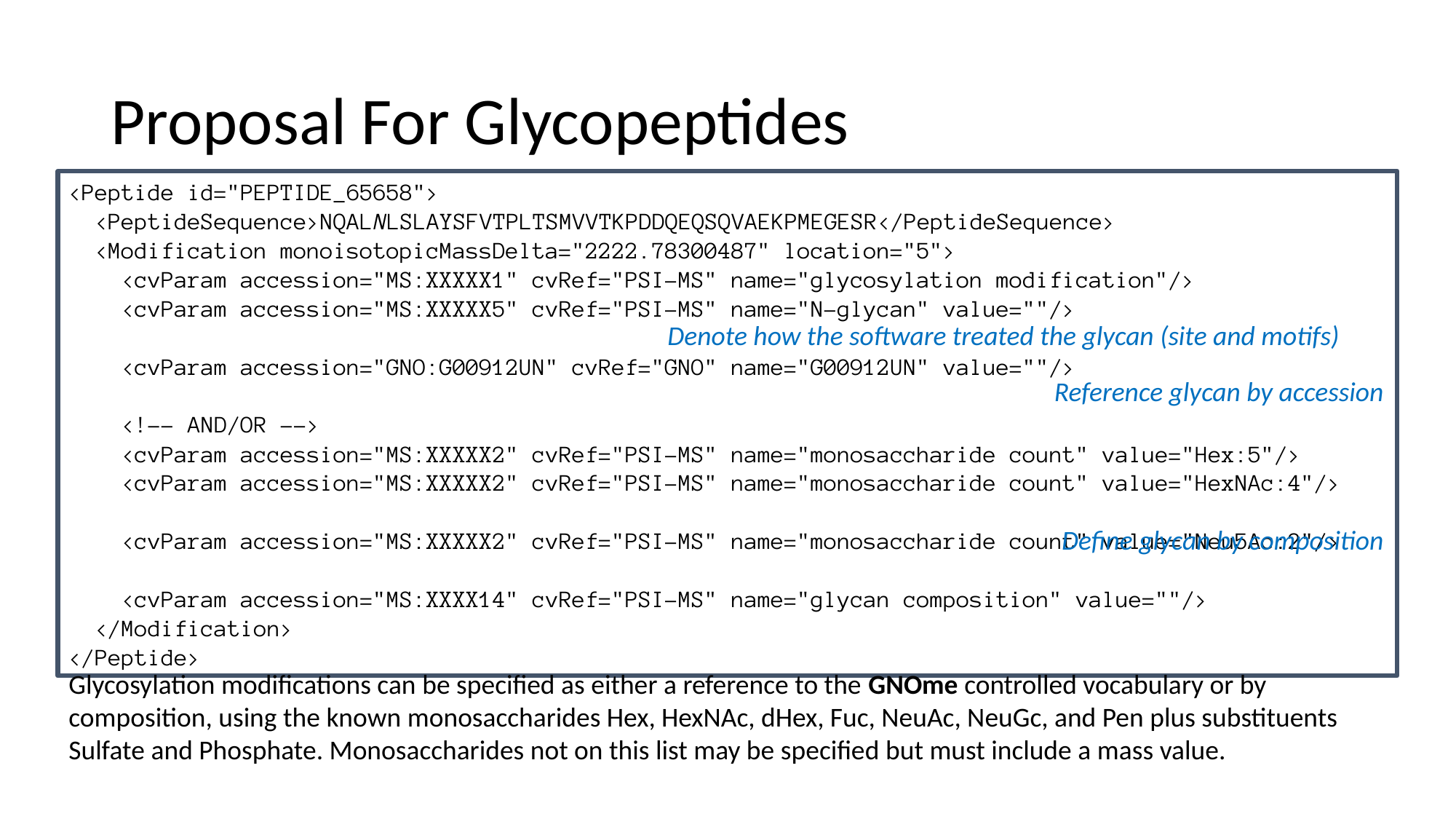

# Proposal For Glycopeptides
<Peptide id="PEPTIDE_65658">
  <PeptideSequence>NQALNLSLAYSFVTPLTSMVVTKPDDQEQSQVAEKPMEGESR</PeptideSequence>
  <Modification monoisotopicMassDelta="2222.78300487" location="5">
    <cvParam accession="MS:XXXXX1" cvRef="PSI-MS" name="glycosylation modification"/>
    <cvParam accession="MS:XXXXX5" cvRef="PSI-MS" name="N-glycan" value=""/>

    <cvParam accession="GNO:G00912UN" cvRef="GNO" name="G00912UN" value=""/>
    <!-- AND/OR -->
    <cvParam accession="MS:XXXXX2" cvRef="PSI-MS" name="monosaccharide count" value="Hex:5"/>
    <cvParam accession="MS:XXXXX2" cvRef="PSI-MS" name="monosaccharide count" value="HexNAc:4"/>
    <cvParam accession="MS:XXXXX2" cvRef="PSI-MS" name="monosaccharide count" value="Neu5Ac:2"/>

    <cvParam accession="MS:XXXX14" cvRef="PSI-MS" name="glycan composition" value=""/>
  </Modification>
</Peptide>
Denote how the software treated the glycan (site and motifs)
Reference glycan by accession
Define glycan by composition
Glycosylation modifications can be specified as either a reference to the GNOme controlled vocabulary or by composition, using the known monosaccharides Hex, HexNAc, dHex, Fuc, NeuAc, NeuGc, and Pen plus substituents Sulfate and Phosphate. Monosaccharides not on this list may be specified but must include a mass value.